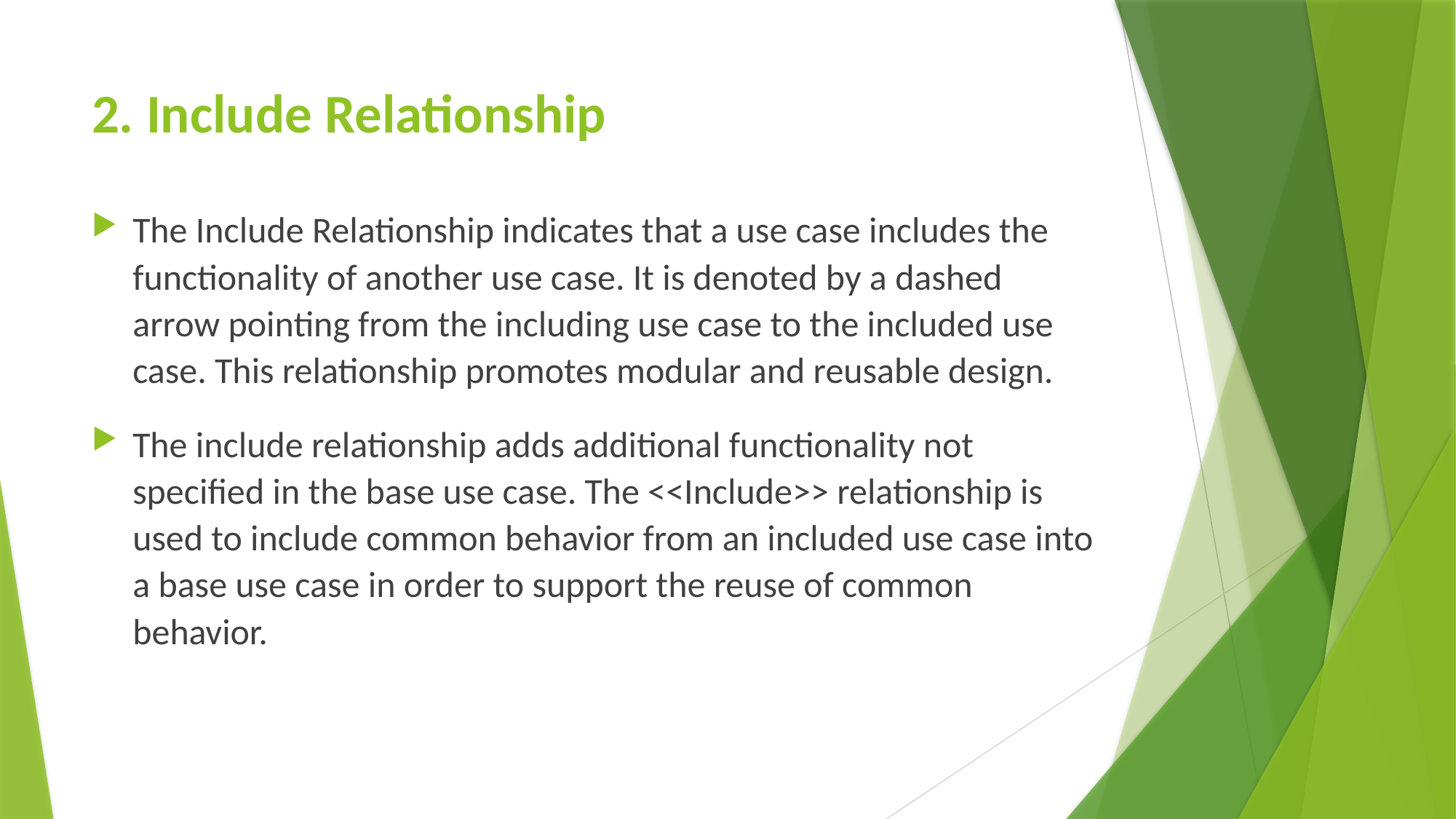

# 2. Include Relationship
The Include Relationship indicates that a use case includes the functionality of another use case. It is denoted by a dashed arrow pointing from the including use case to the included use case. This relationship promotes modular and reusable design.
The include relationship adds additional functionality not specified in the base use case. The <<Include>> relationship is used to include common behavior from an included use case into a base use case in order to support the reuse of common behavior.